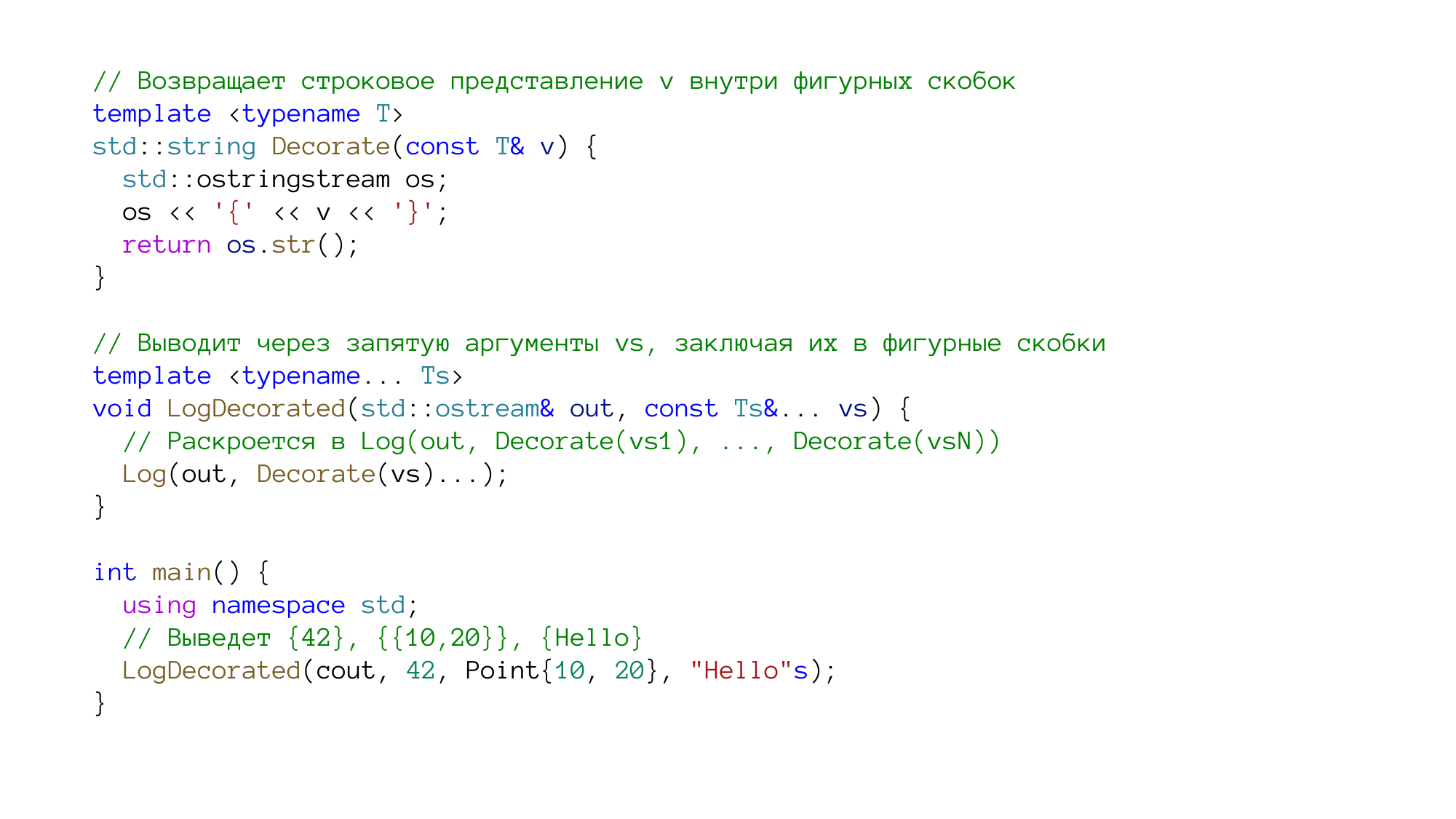

// Возвращает строковое представление v внутри фигурных скобок
template <typename T>
std::string Decorate(const T& v) {
  std::ostringstream os;
  os << '{' << v << '}';
  return os.str();
}

// Выводит через запятую аргументы vs, заключая их в фигурные скобки
template <typename... Ts>
void LogDecorated(std::ostream& out, const Ts&... vs) {
  // Раскроется в Log(out, Decorate(vs1), ..., Decorate(vsN))
  Log(out, Decorate(vs)...);
}
int main() {
  using namespace std;
  // Выведет {42}, {{10,20}}, {Hello}
  LogDecorated(cout, 42, Point{10, 20}, "Hello"s);
}